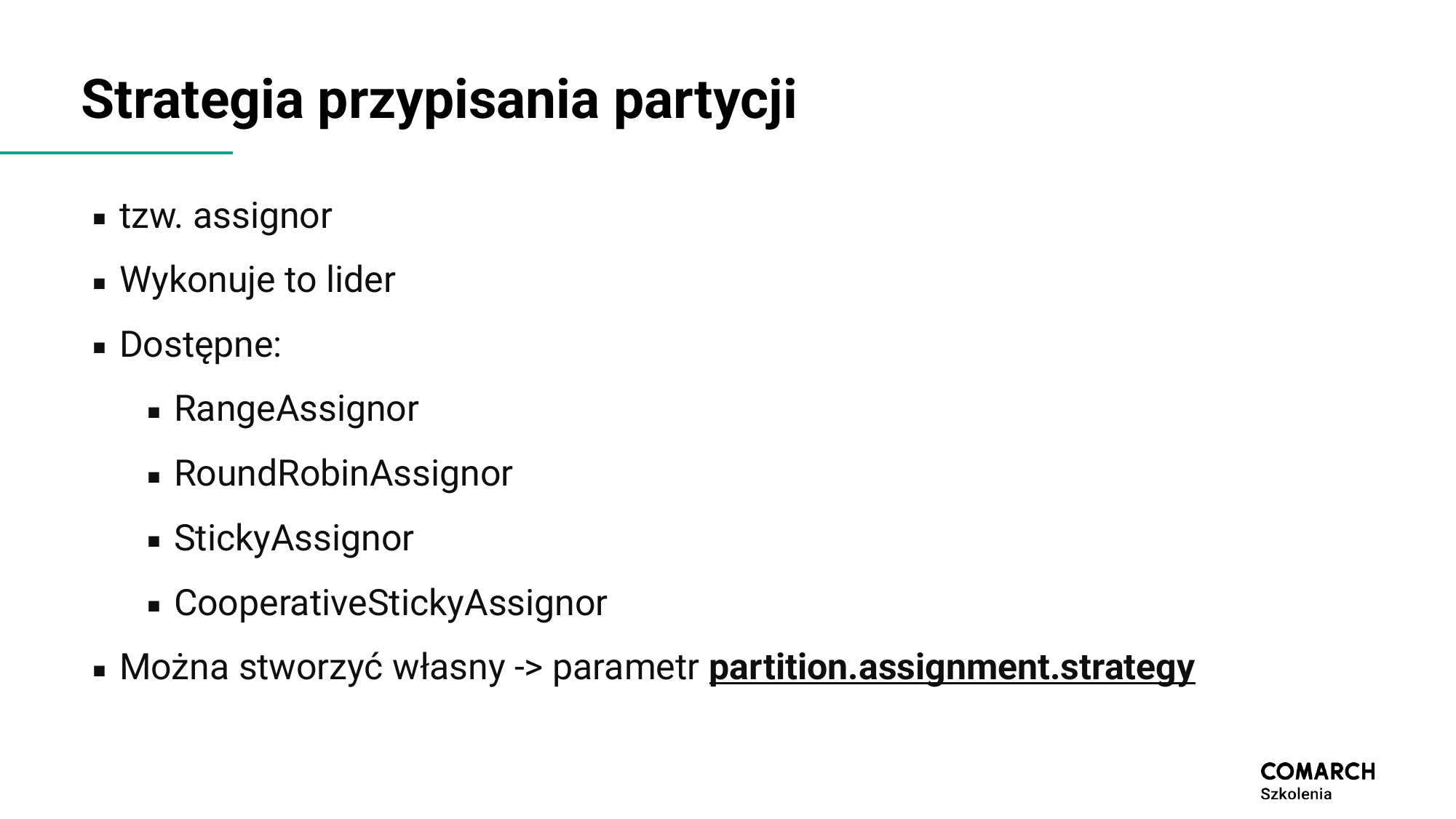

# Strategia przypisania partycji
tzw. assignor
Wykonuje to lider
Dostępne:
RangeAssignor
RoundRobinAssignor
StickyAssignor
CooperativeStickyAssignor
Można stworzyć własny -> parametr partition.assignment.strategy